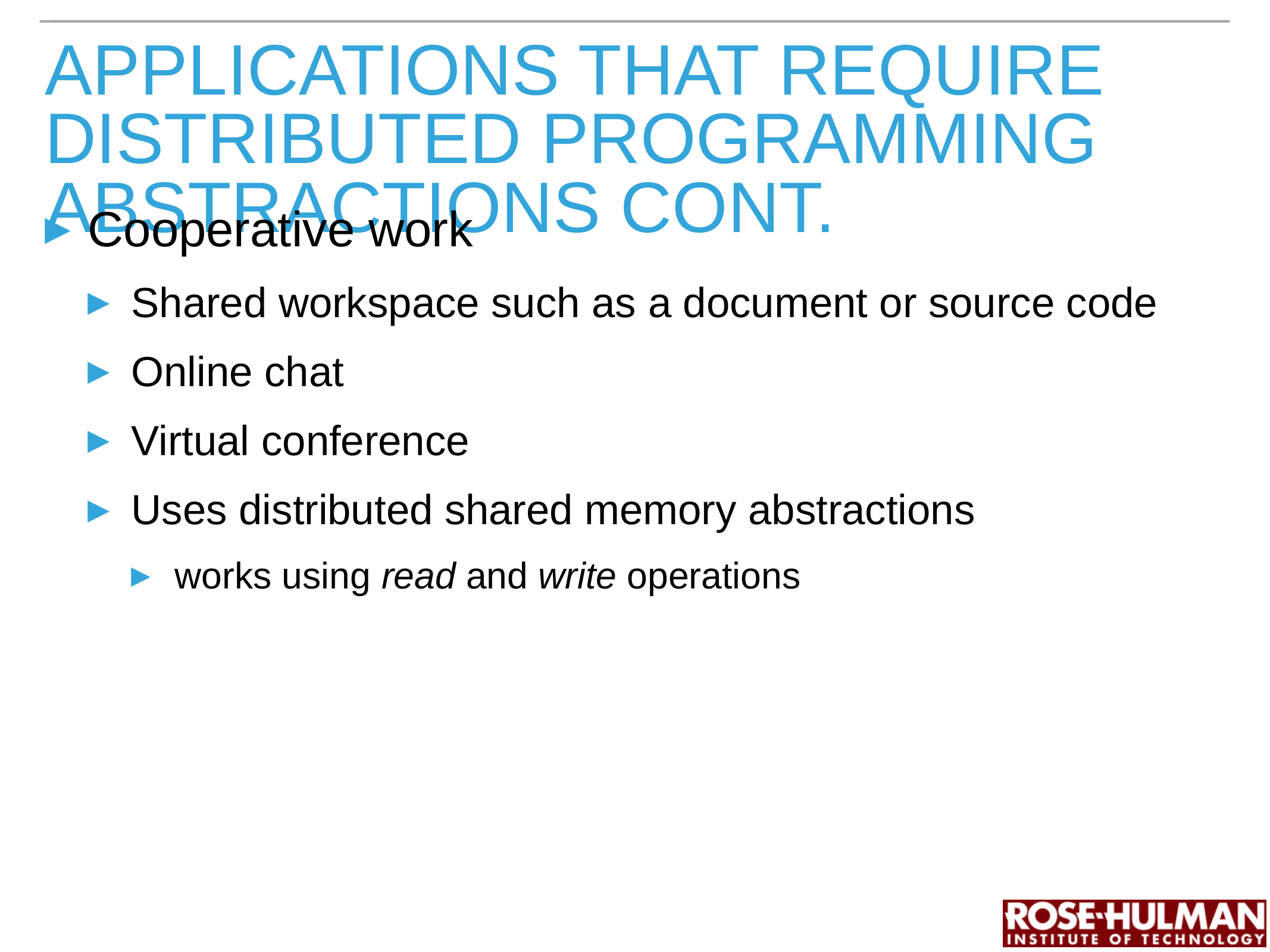

# Applications that require distributed programming abstractions cont.
Cooperative work
Shared workspace such as a document or source code
Online chat
Virtual conference
Uses distributed shared memory abstractions
works using read and write operations
12